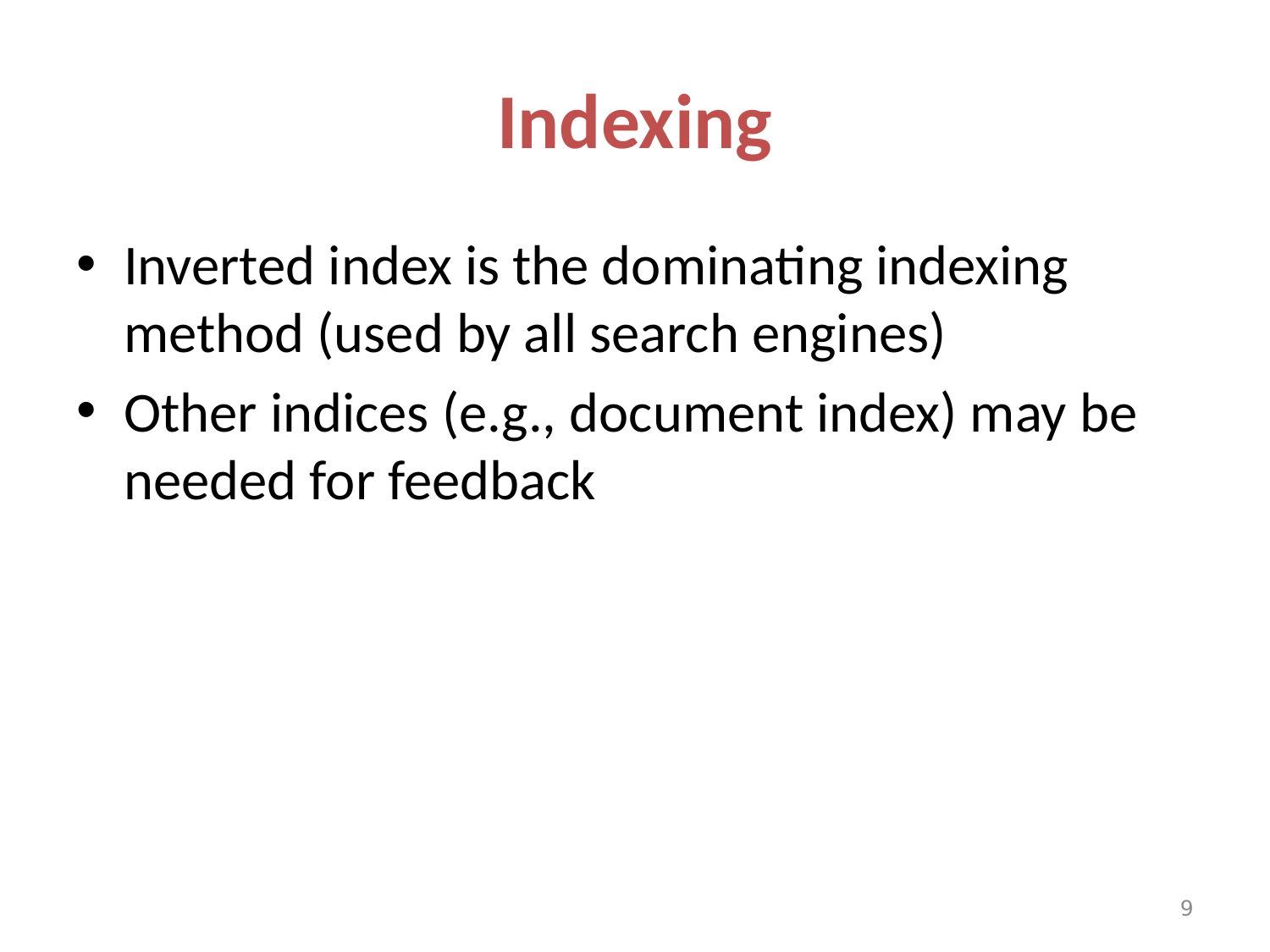

# Indexing
Inverted index is the dominating indexing method (used by all search engines)
Other indices (e.g., document index) may be needed for feedback

9